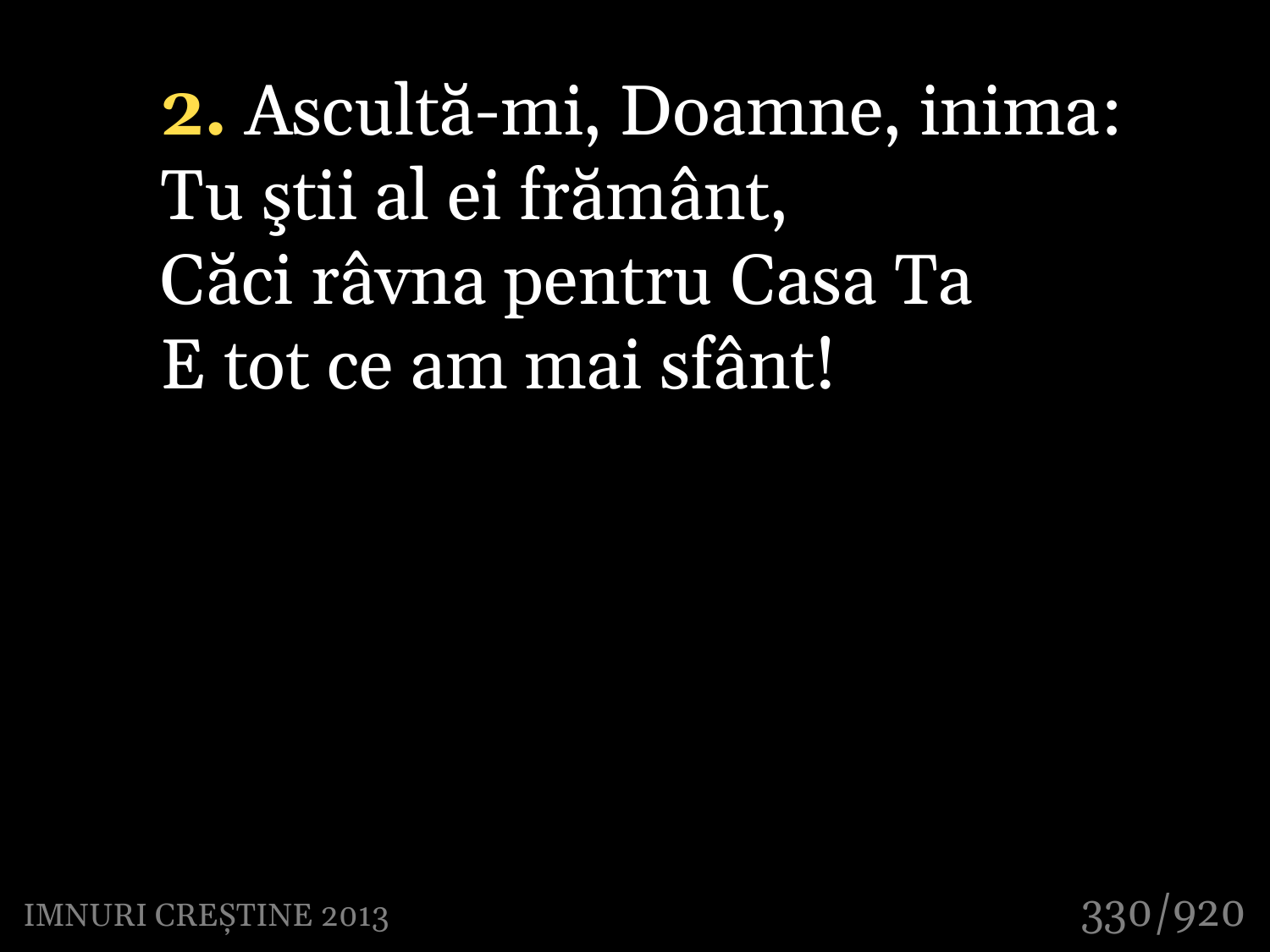

2. Ascultă-mi, Doamne, inima:
Tu ştii al ei frământ,
Căci râvna pentru Casa Ta
E tot ce am mai sfânt!
330/920
IMNURI CREȘTINE 2013